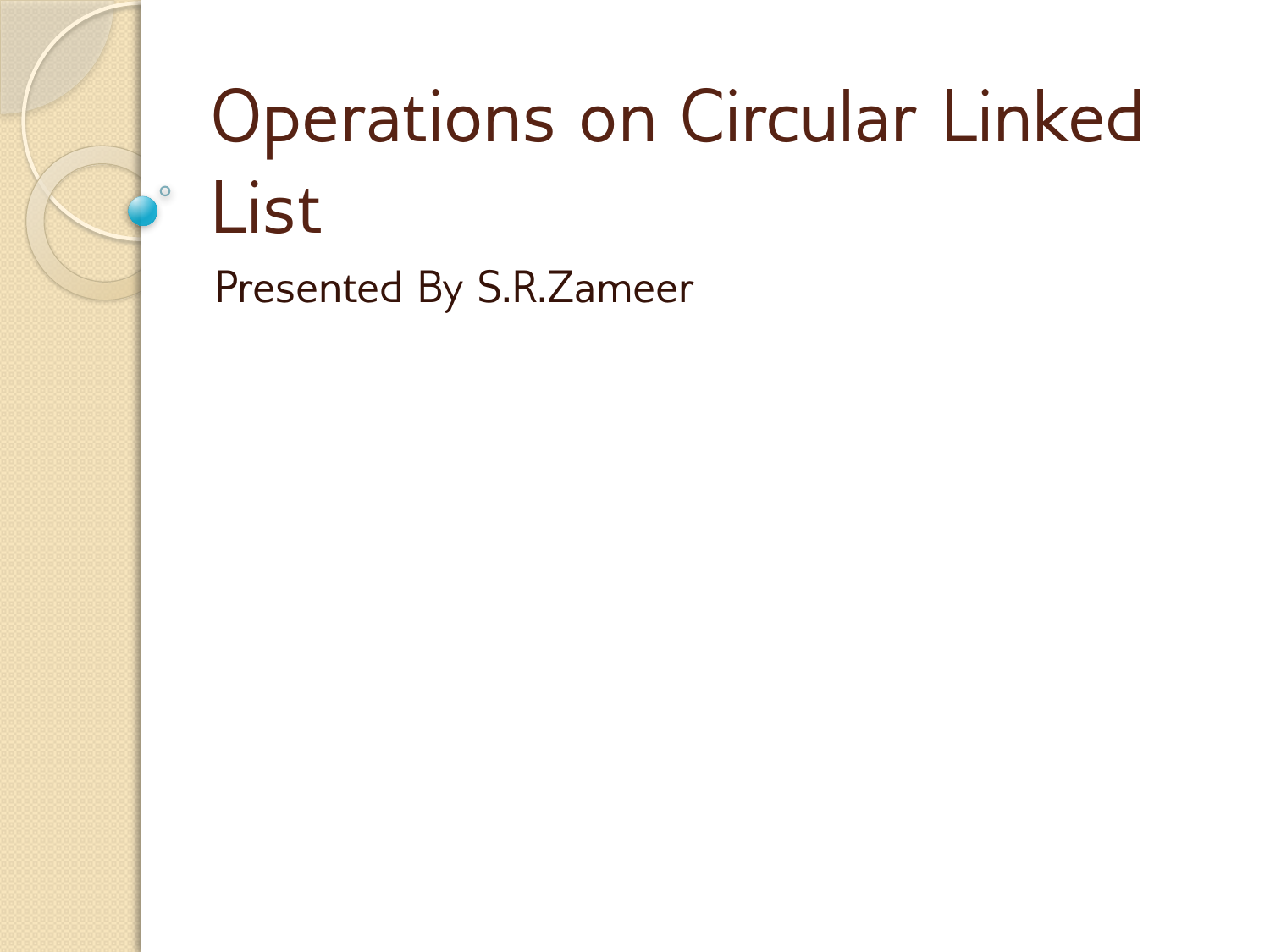

# Operations on Circular Linked List
Presented By S.R.Zameer